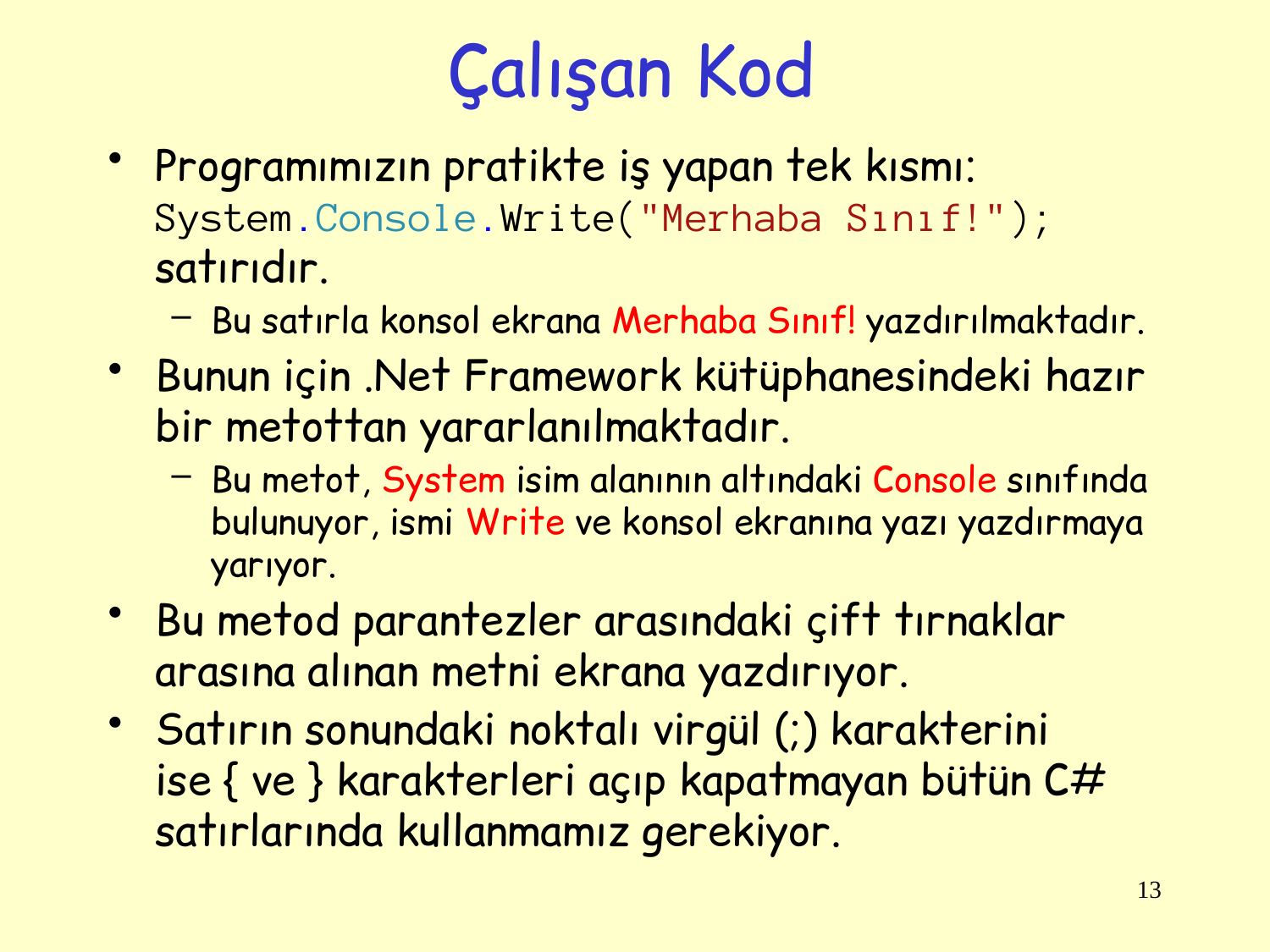

# Çalışan Kod
Programımızın pratikte iş yapan tek kısmı: System.Console.Write("Merhaba Sınıf!"); satırıdır.
Bu satırla konsol ekrana Merhaba Sınıf! yazdırılmaktadır.
Bunun için .Net Framework kütüphanesindeki hazır bir metottan yararlanılmaktadır.
Bu metot, System isim alanının altındaki Console sınıfında bulunuyor, ismi Write ve konsol ekranına yazı yazdırmaya yarıyor.
Bu metod parantezler arasındaki çift tırnaklar arasına alınan metni ekrana yazdırıyor.
Satırın sonundaki noktalı virgül (;) karakterini ise { ve } karakterleri açıp kapatmayan bütün C# satırlarında kullanmamız gerekiyor.
13